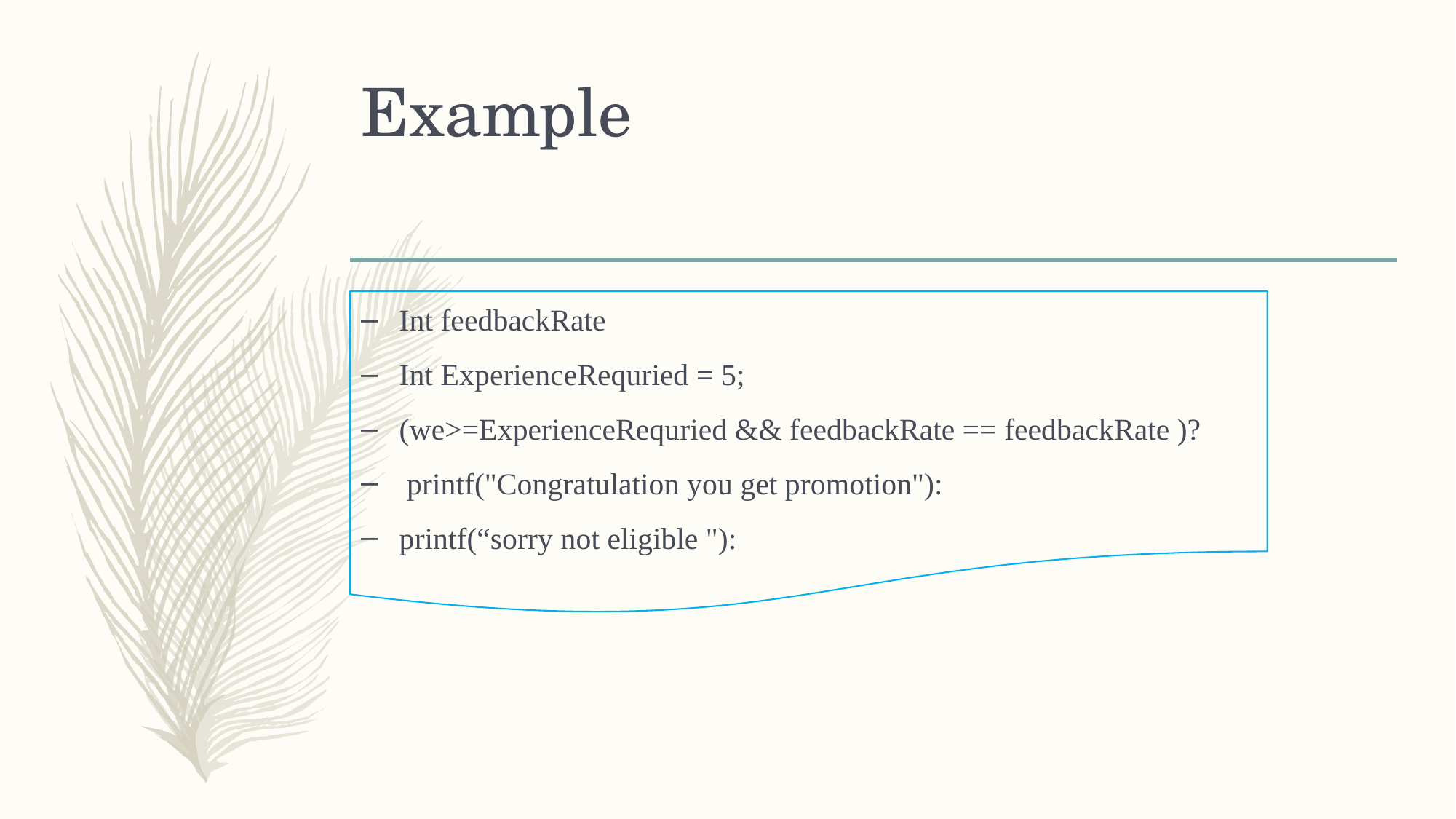

# Example
Int feedbackRate
Int ExperienceRequried = 5;
(we>=ExperienceRequried && feedbackRate == feedbackRate )?
 printf("Congratulation you get promotion"):
printf(“sorry not eligible "):